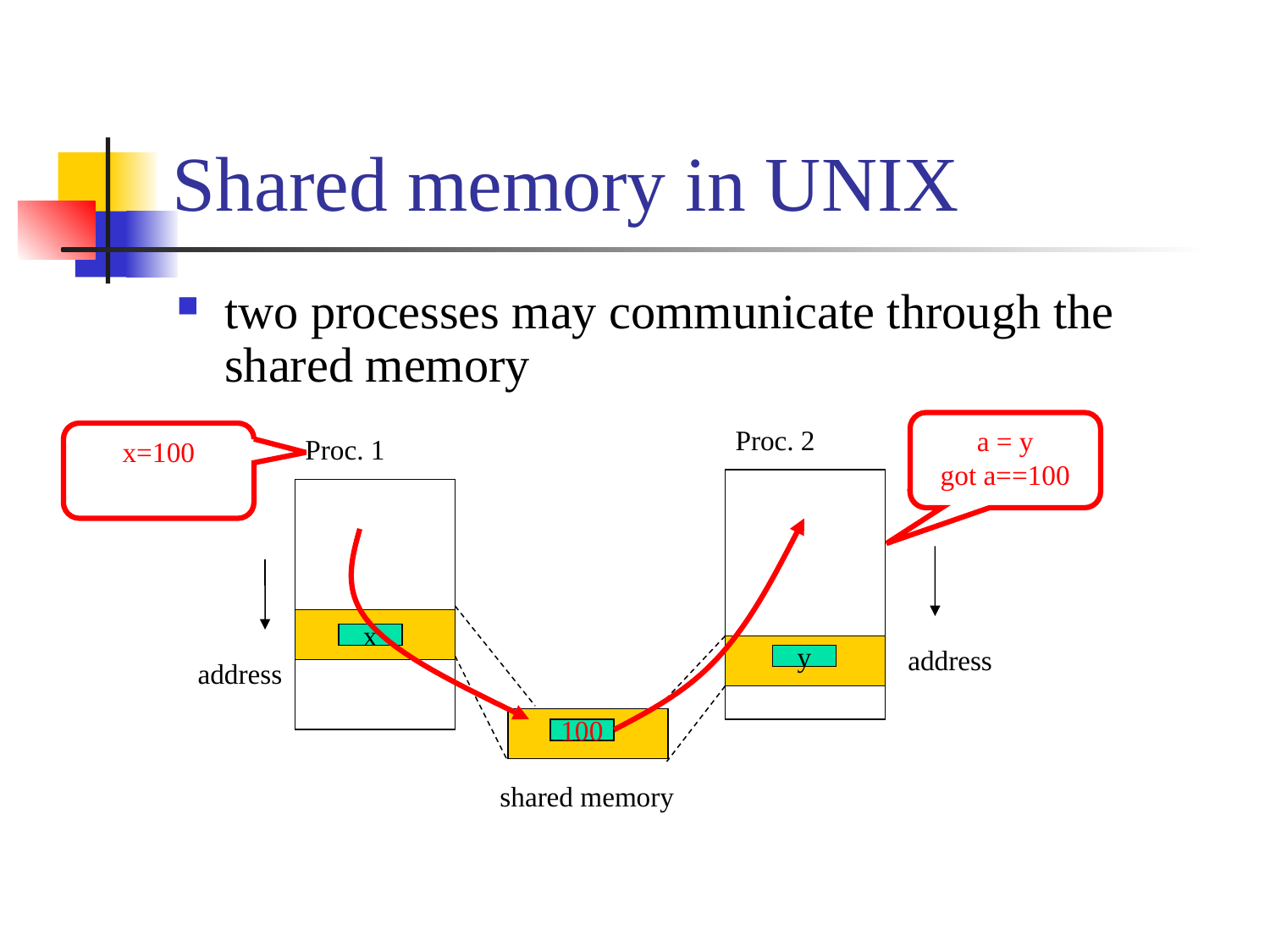

# Shared memory in UNIX
two processes may communicate through the shared memory
a = y
got a==100
Proc. 2
Proc. 1

address
address

shared memory
x=100

x
y
100